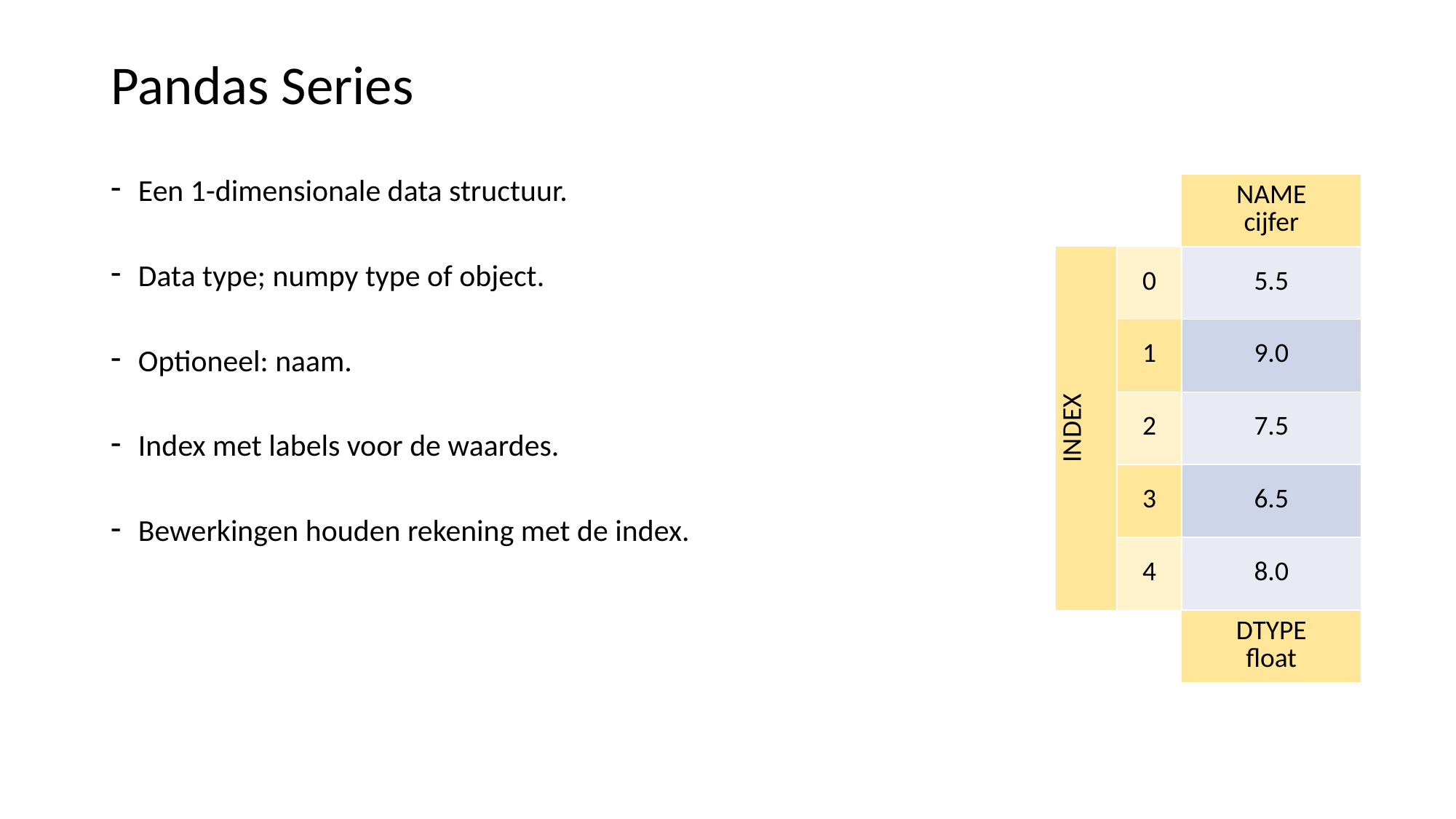

# Pandas Series
Een 1-dimensionale data structuur.

Data type; numpy type of object.

Optioneel: naam.

Index met labels voor de waardes.

Bewerkingen houden rekening met de index.

|  |  | NAME cijfer |
| --- | --- | --- |
| INDEX | 0 | 5.5 |
|  | 1 | 9.0 |
|  | 2 | 7.5 |
|  | 3 | 6.5 |
|  | 4 | 8.0 |
|  |  | DTYPE float |